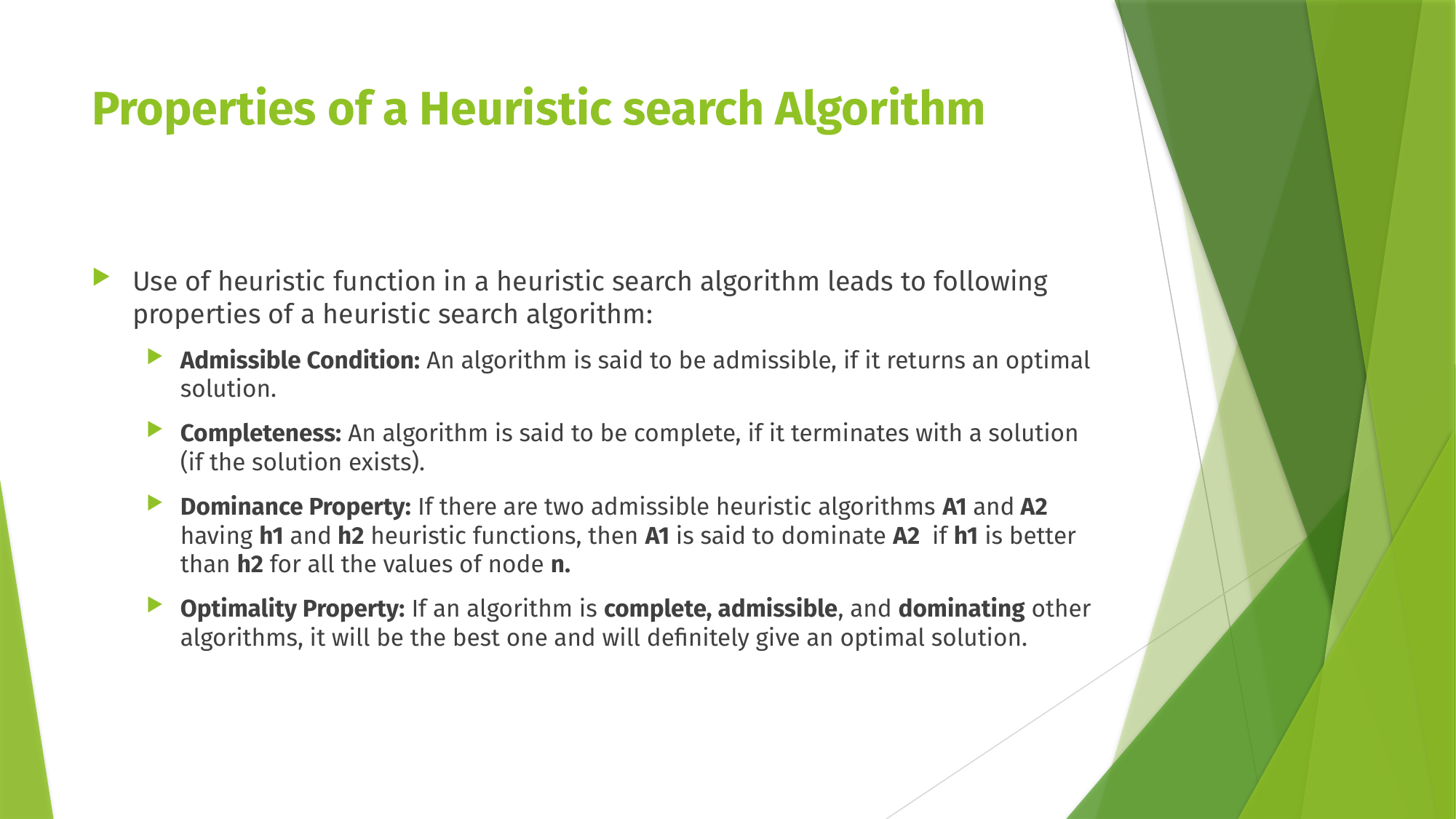

# Properties of a Heuristic search Algorithm
Use of heuristic function in a heuristic search algorithm leads to following properties of a heuristic search algorithm:
Admissible Condition: An algorithm is said to be admissible, if it returns an optimal solution.
Completeness: An algorithm is said to be complete, if it terminates with a solution (if the solution exists).
Dominance Property: If there are two admissible heuristic algorithms A1 and A2 having h1 and h2 heuristic functions, then A1 is said to dominate A2  if h1 is better than h2 for all the values of node n.
Optimality Property: If an algorithm is complete, admissible, and dominating other algorithms, it will be the best one and will definitely give an optimal solution.